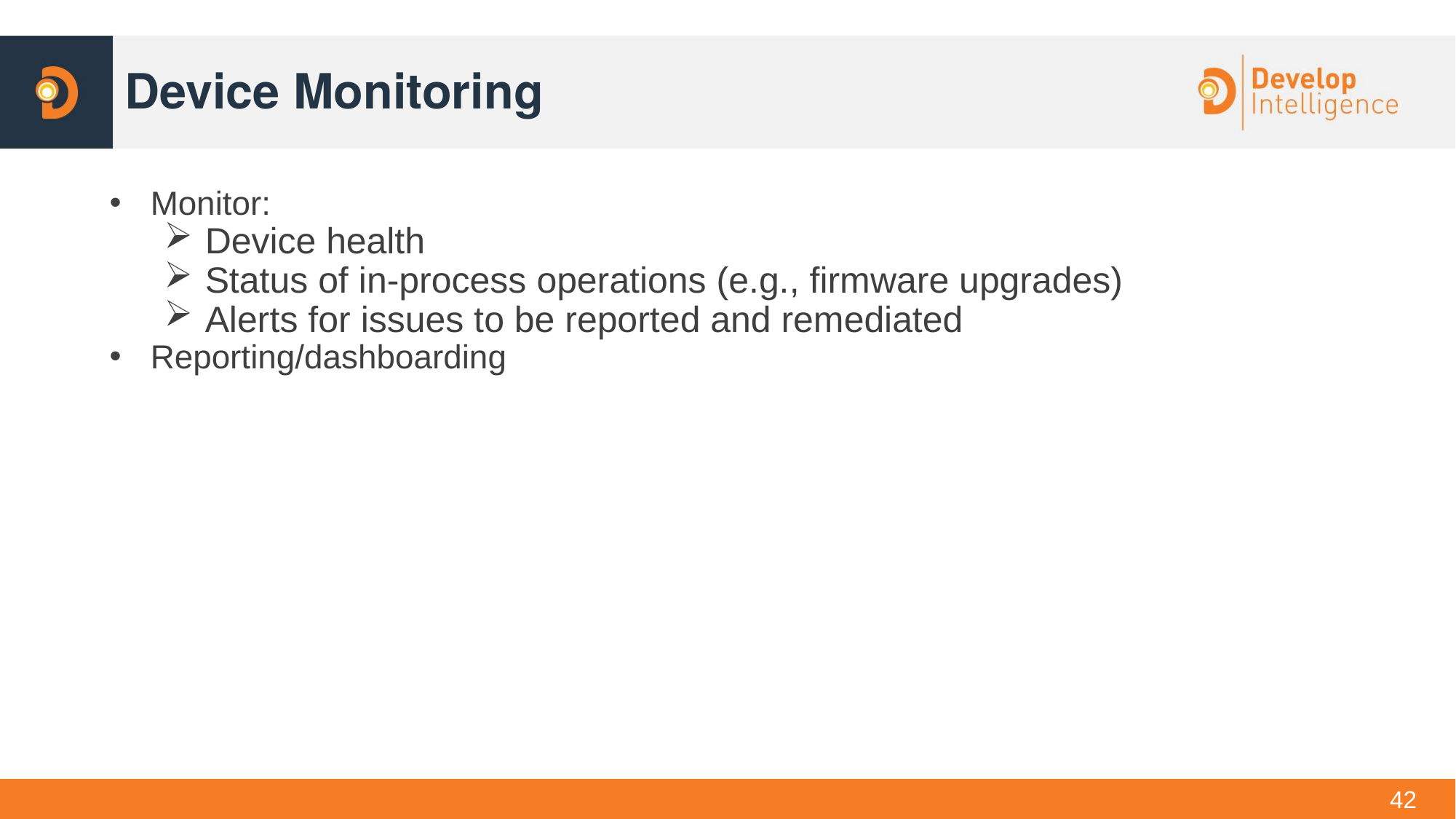

# Device Monitoring
Monitor:
Device health
Status of in-process operations (e.g., firmware upgrades)
Alerts for issues to be reported and remediated
Reporting/dashboarding

42